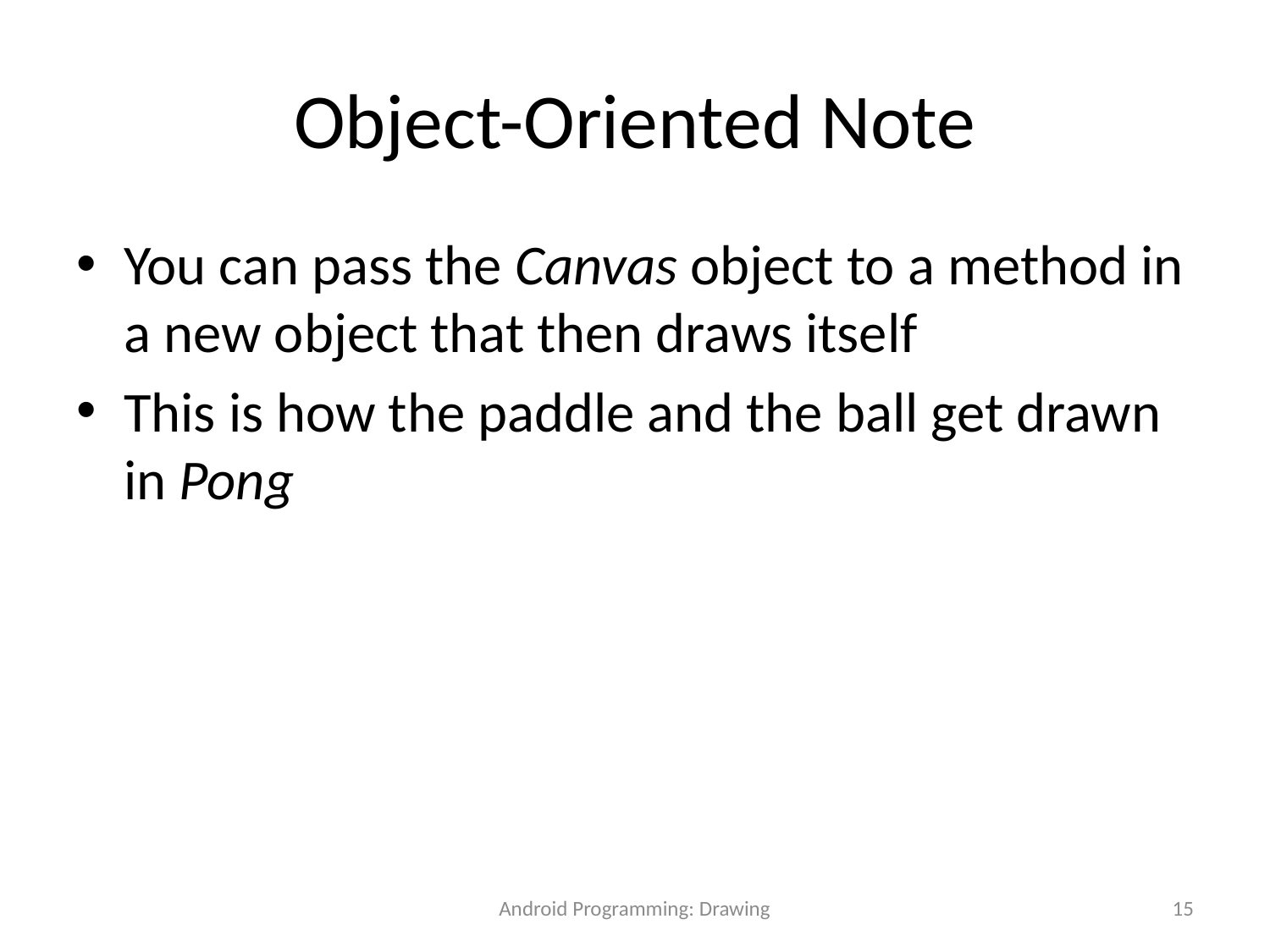

# Object-Oriented Note
You can pass the Canvas object to a method in a new object that then draws itself
This is how the paddle and the ball get drawn in Pong
Android Programming: Drawing
15